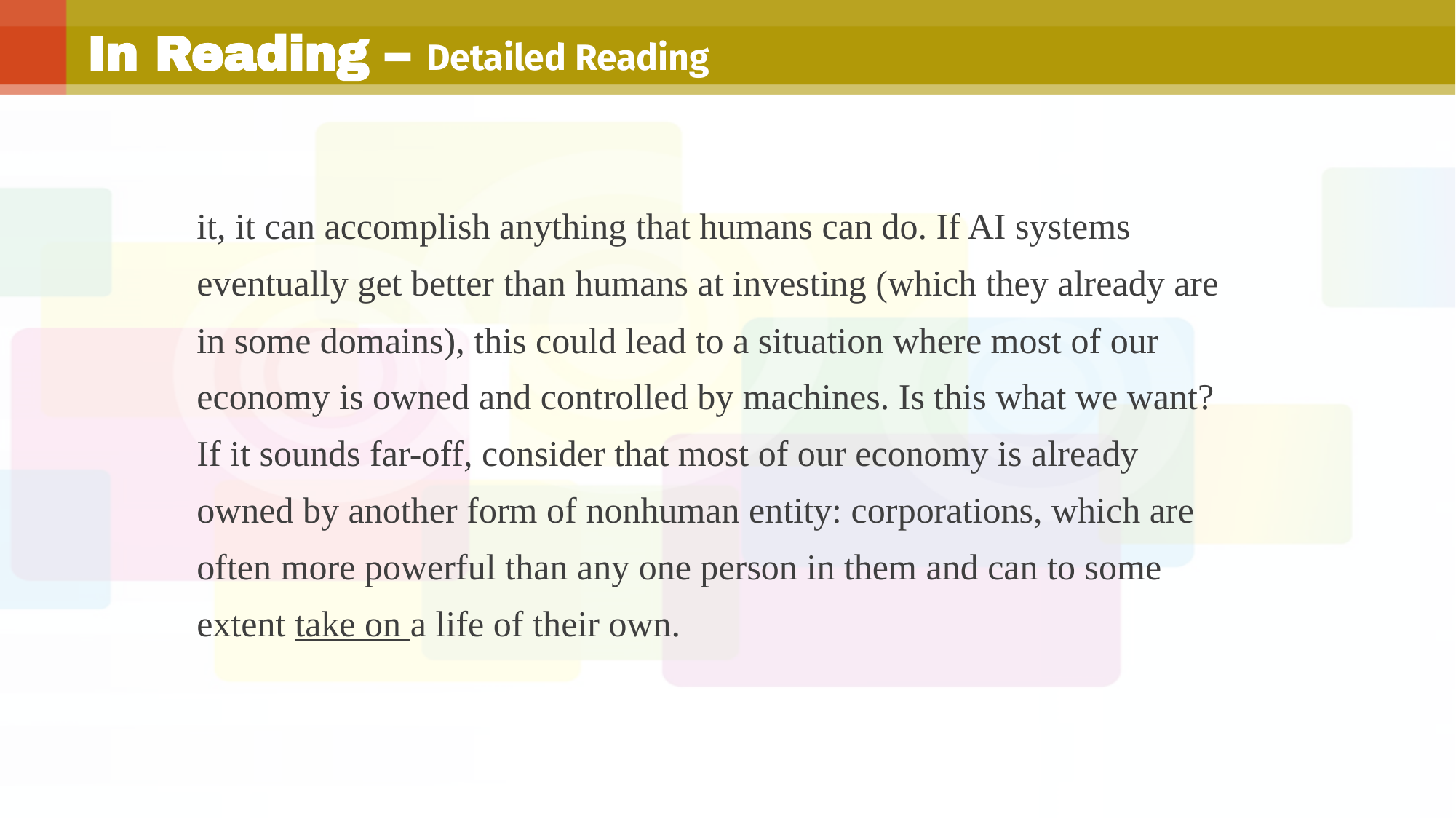

In Reading – Detailed Reading
it, it can accomplish anything that humans can do. If AI systems eventually get better than humans at investing (which they already are in some domains), this could lead to a situation where most of our economy is owned and controlled by machines. Is this what we want? If it sounds far-off, consider that most of our economy is already owned by another form of nonhuman entity: corporations, which are often more powerful than any one person in them and can to some extent take on a life of their own.